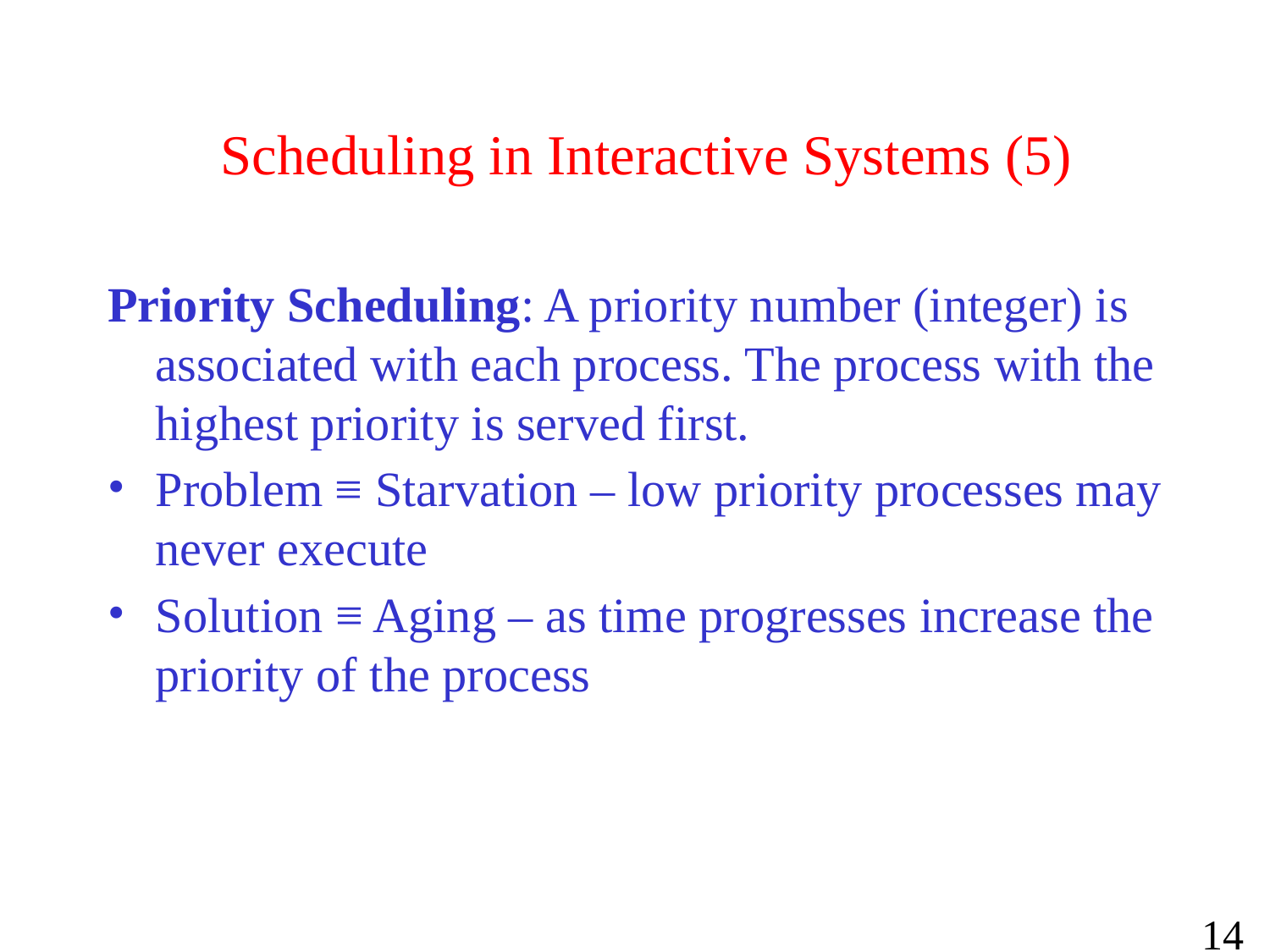

# Scheduling in Interactive Systems (5)
Priority Scheduling: A priority number (integer) is associated with each process. The process with the highest priority is served first.
Problem ≡ Starvation – low priority processes may never execute
Solution ≡ Aging – as time progresses increase the priority of the process
14